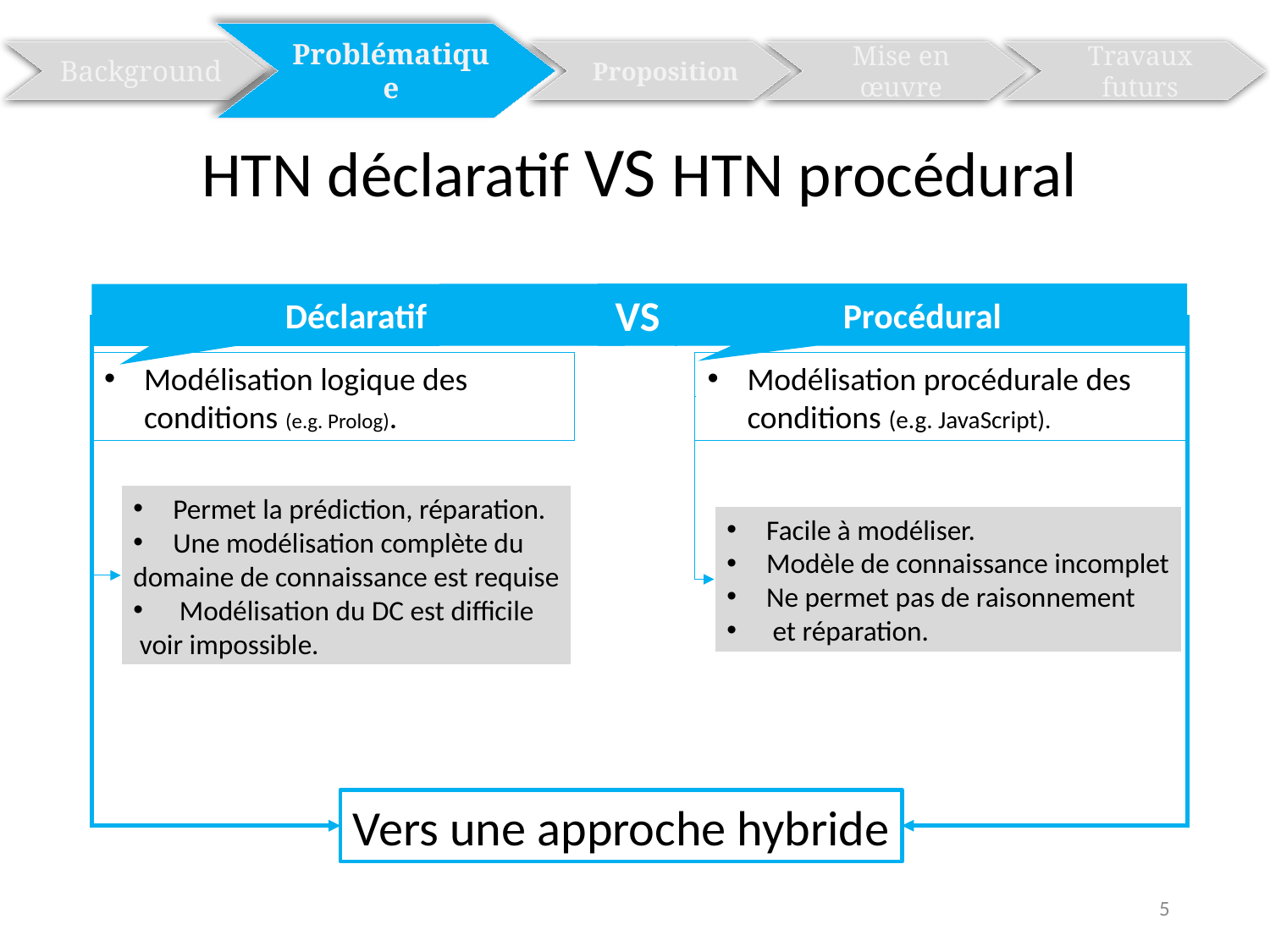

Problématique
Background
Mise en œuvre
Travaux futurs
Proposition
# HTN déclaratif VS HTN procédural
VS
Procédural

Déclaratif
Modélisation logique des conditions (e.g. Prolog).
Modélisation procédurale des conditions (e.g. JavaScript).
Permet la prédiction, réparation.
Une modélisation complète du
domaine de connaissance est requise
 Modélisation du DC est difficile
 voir impossible.
Facile à modéliser.
Modèle de connaissance incomplet
Ne permet pas de raisonnement
 et réparation.
Vers une approche hybride
5